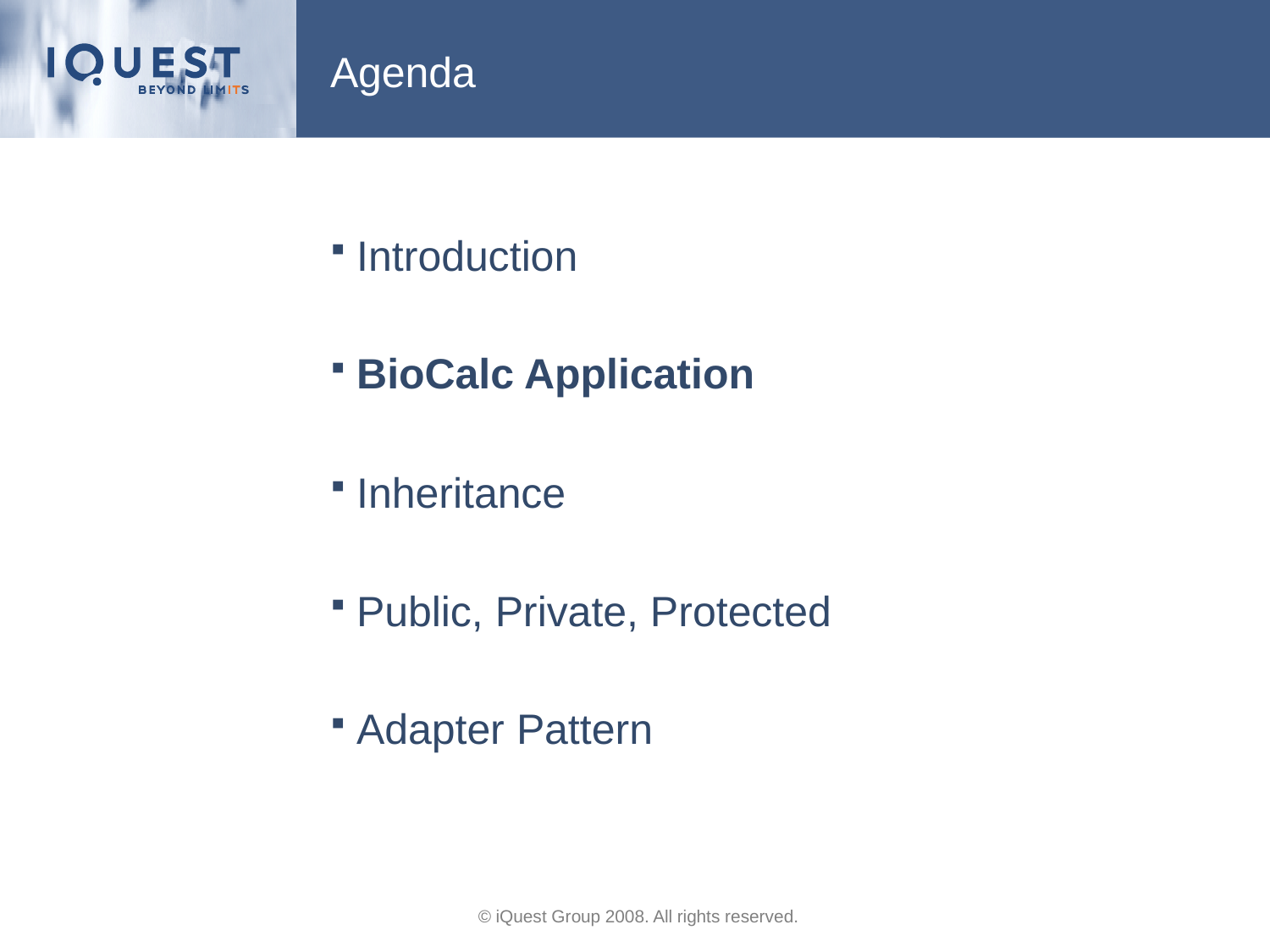

# Agenda
Introduction

BioCalc Application

Inheritance

Public, Private, Protected

Adapter Pattern